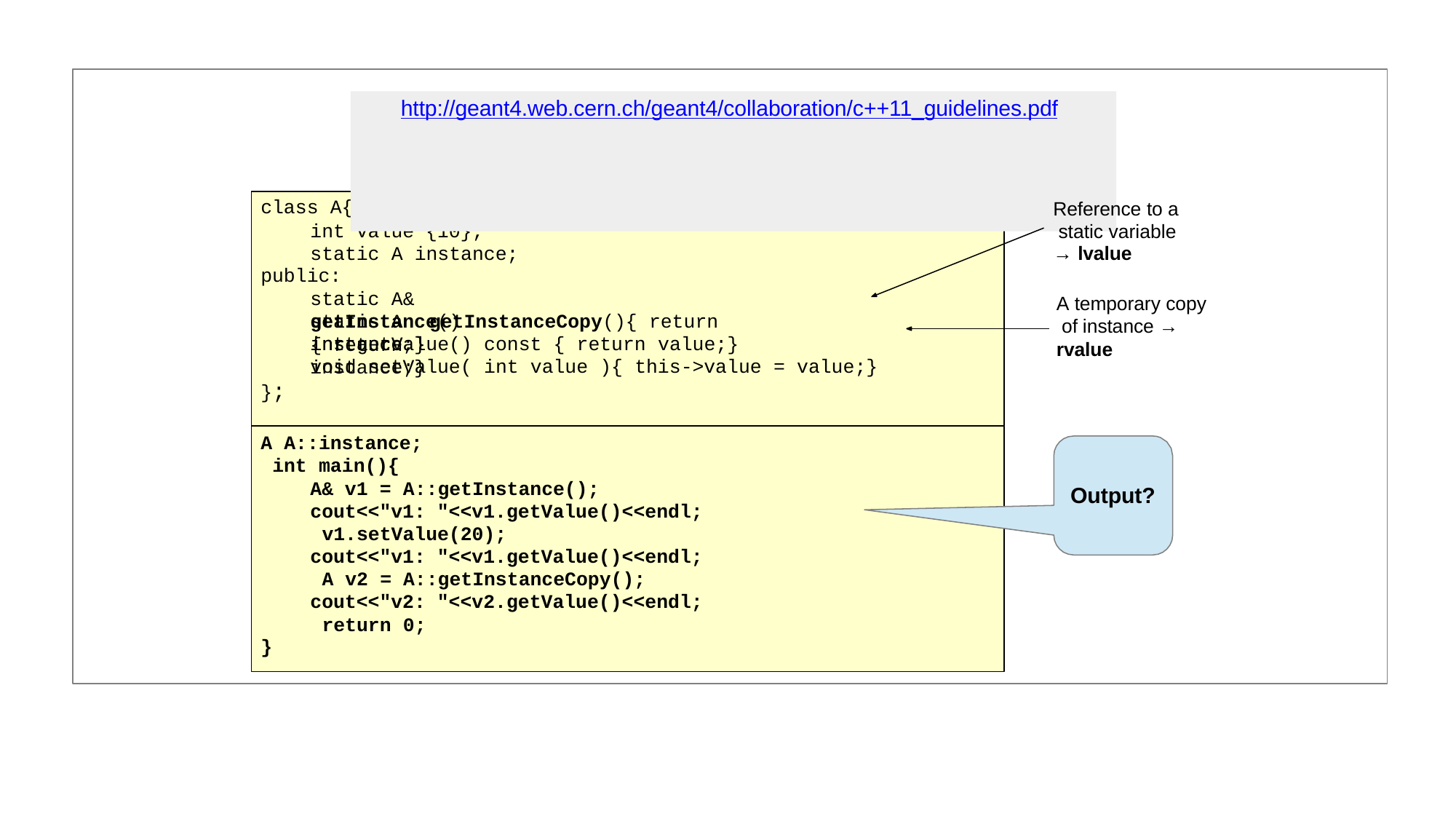

# http://geant4.web.cern.ch/geant4/collaboration/c++11_guidelines.pdf
OOP: Advanced class features

class A{
int value {10};  static A instance;
public:
static A& getInstance(){ return instance;}
Reference to a  static variable
→ lvalue

A temporary copy  of instance →  rvalue
static A	getInstanceCopy(){ return instance;}
int getValue() const { return value;}
void setValue( int value ){ this->value = value;}
};

A A::instance;  int main(){
A& v1 = A::getInstance();  cout<<"v1: "<<v1.getValue()<<endl;  v1.setValue(20);
cout<<"v1: "<<v1.getValue()<<endl;  A v2 = A::getInstanceCopy();  cout<<"v2: "<<v2.getValue()<<endl;  return 0;
}
Output?